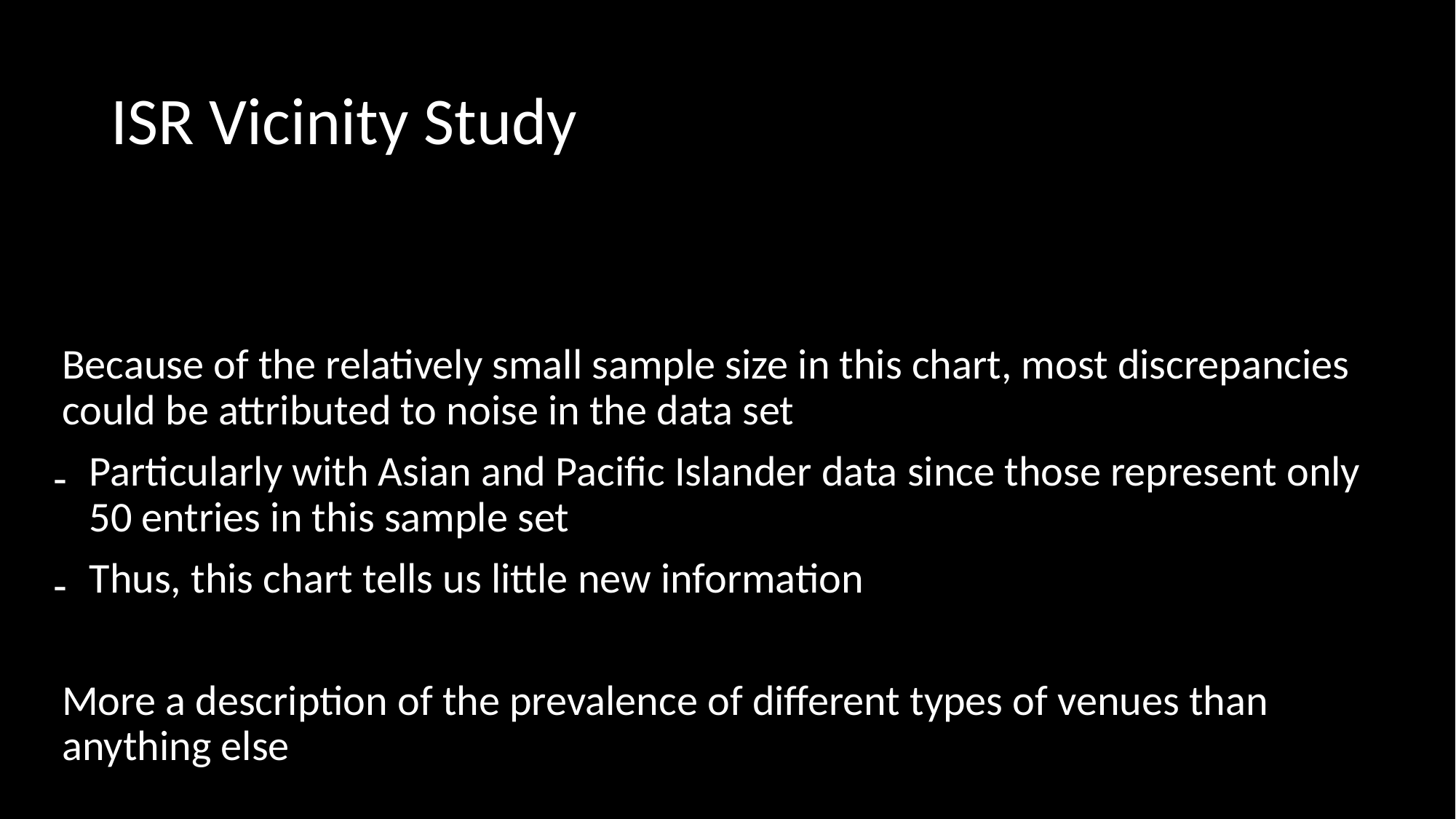

Because of the relatively small sample size in this chart, most discrepancies could be attributed to noise in the data set
Particularly with Asian and Pacific Islander data since those represent only 50 entries in this sample set
Thus, this chart tells us little new information

More a description of the prevalence of different types of venues than anything else
# ISR Vicinity Study